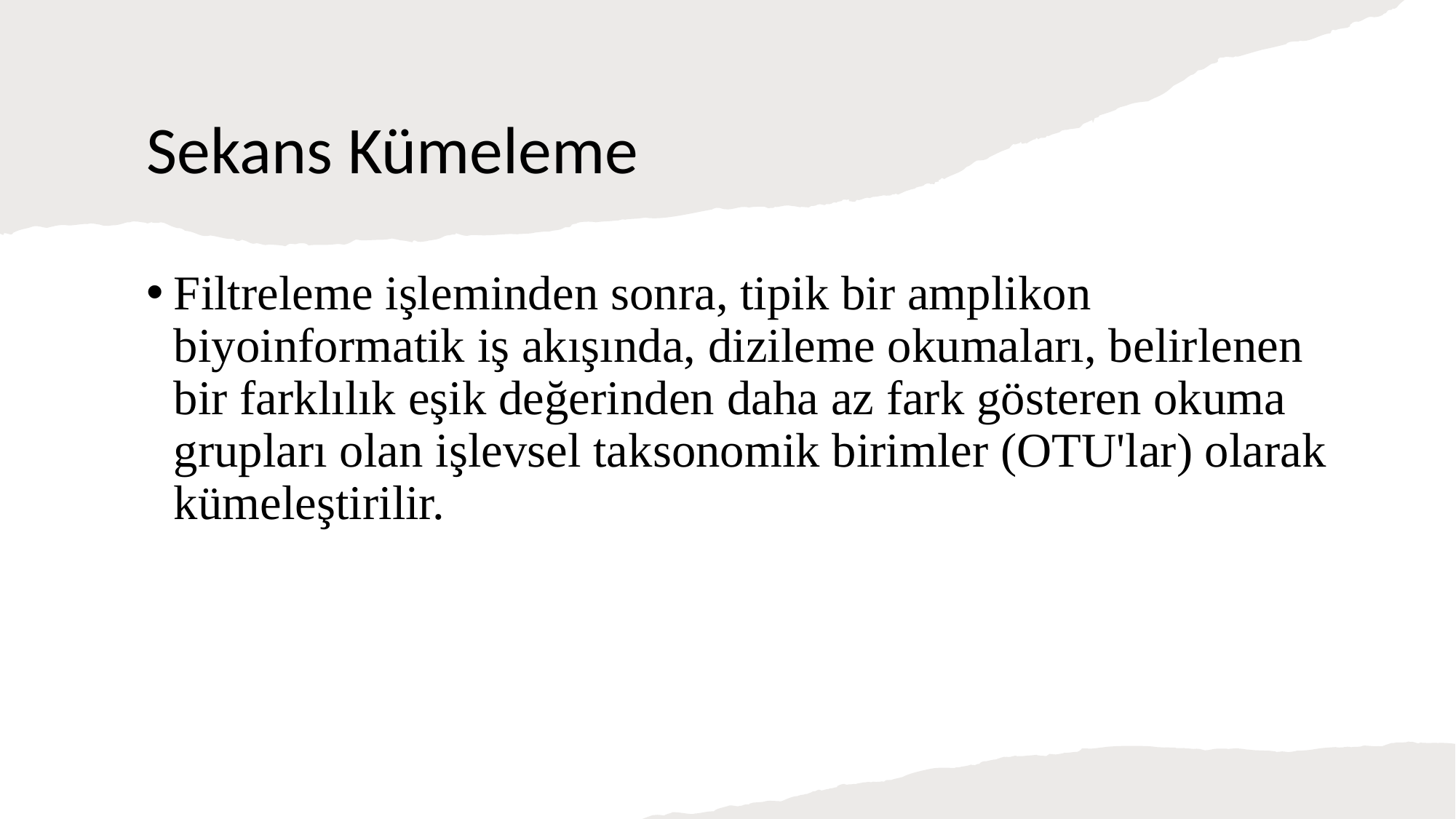

# Sekans Kümeleme
Filtreleme işleminden sonra, tipik bir amplikon biyoinformatik iş akışında, dizileme okumaları, belirlenen bir farklılık eşik değerinden daha az fark gösteren okuma grupları olan işlevsel taksonomik birimler (OTU'lar) olarak kümeleştirilir.